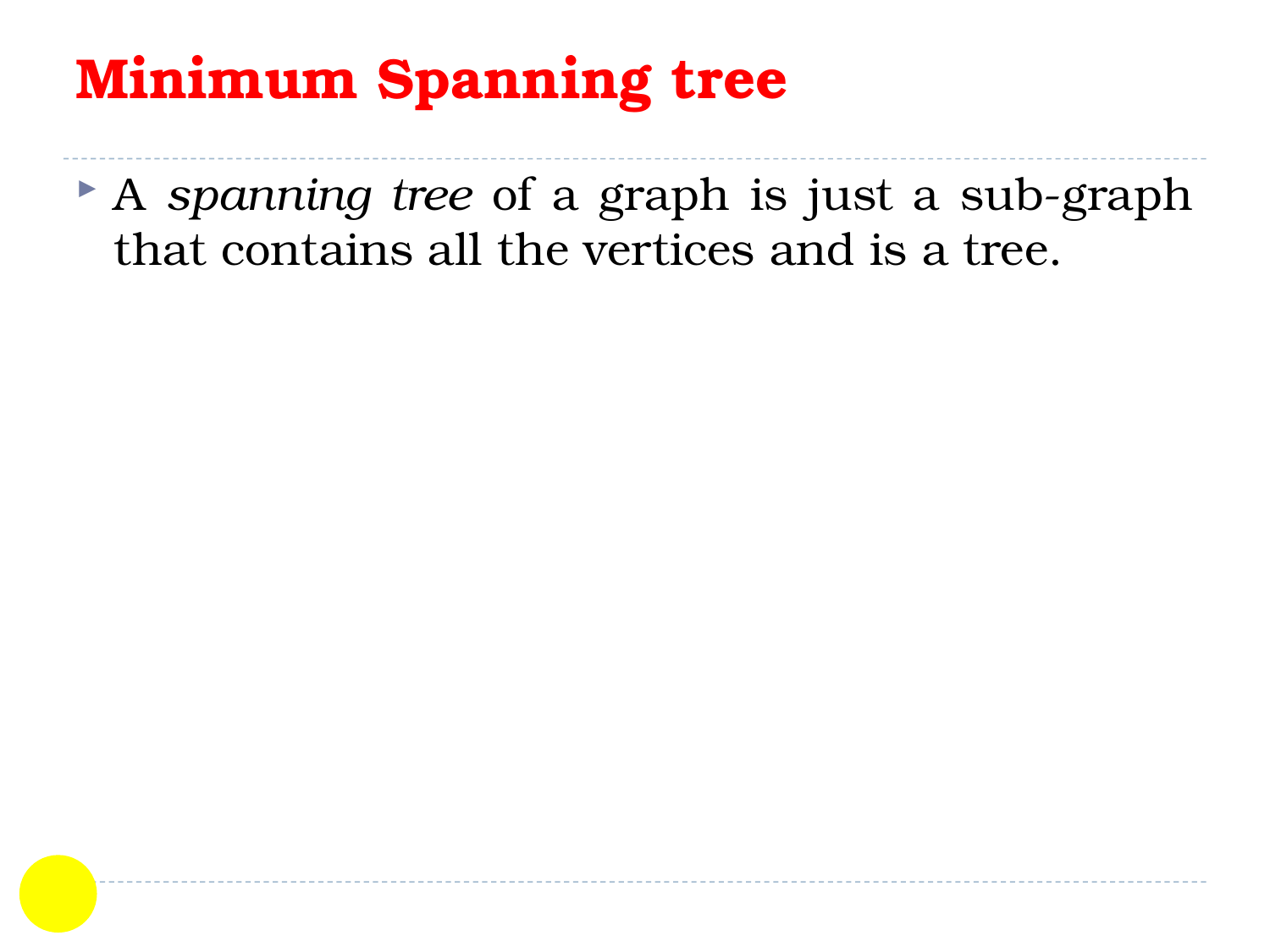

# Minimum Spanning tree
A spanning tree of a graph is just a sub-graph that contains all the vertices and is a tree.

6